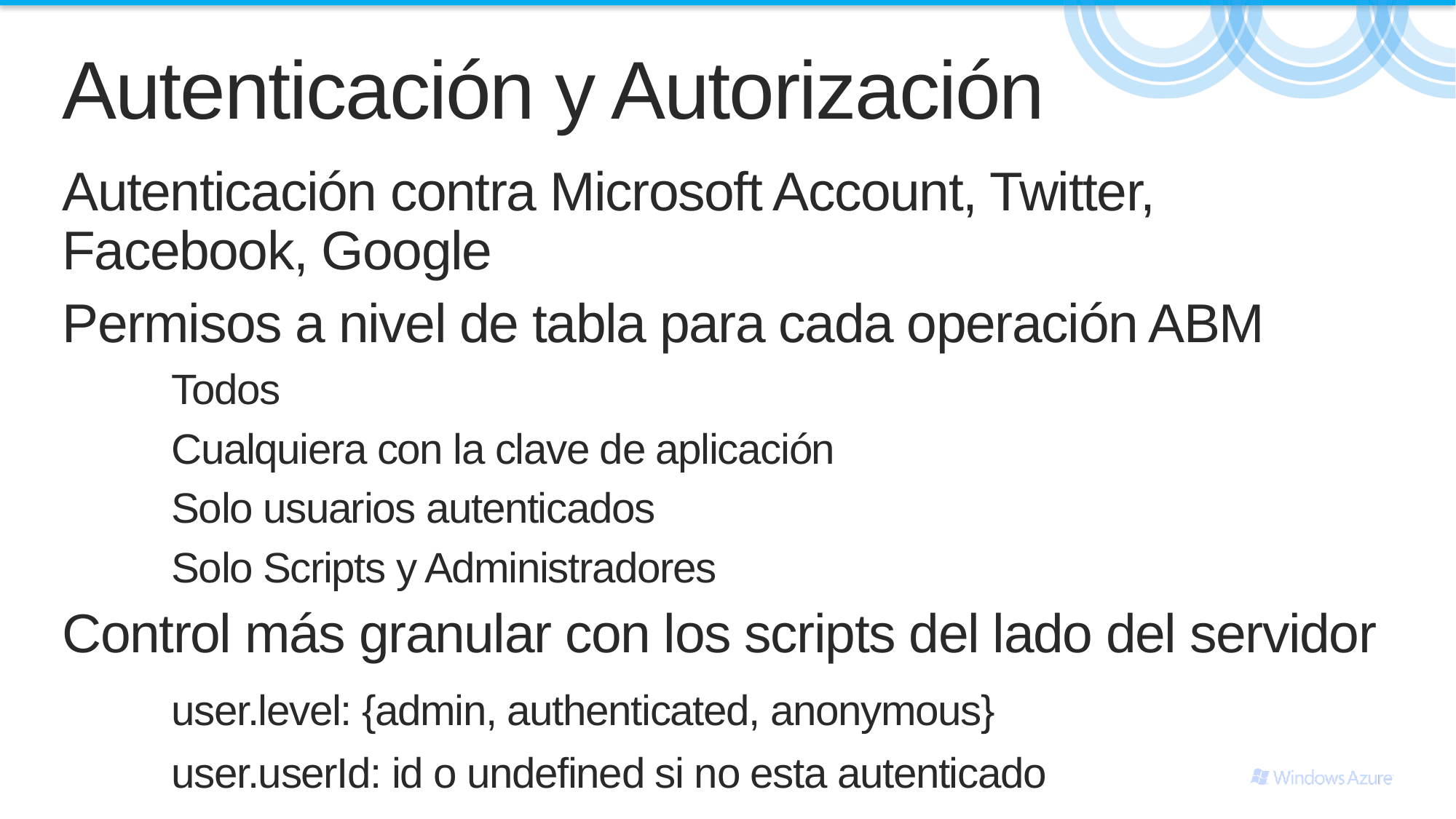

# Autenticación y Autorización
Autenticación contra Microsoft Account, Twitter, Facebook, Google
Permisos a nivel de tabla para cada operación ABM
	Todos
	Cualquiera con la clave de aplicación
	Solo usuarios autenticados
	Solo Scripts y Administradores
Control más granular con los scripts del lado del servidor
	user.level: {admin, authenticated, anonymous}
	user.userId: id o undefined si no esta autenticado